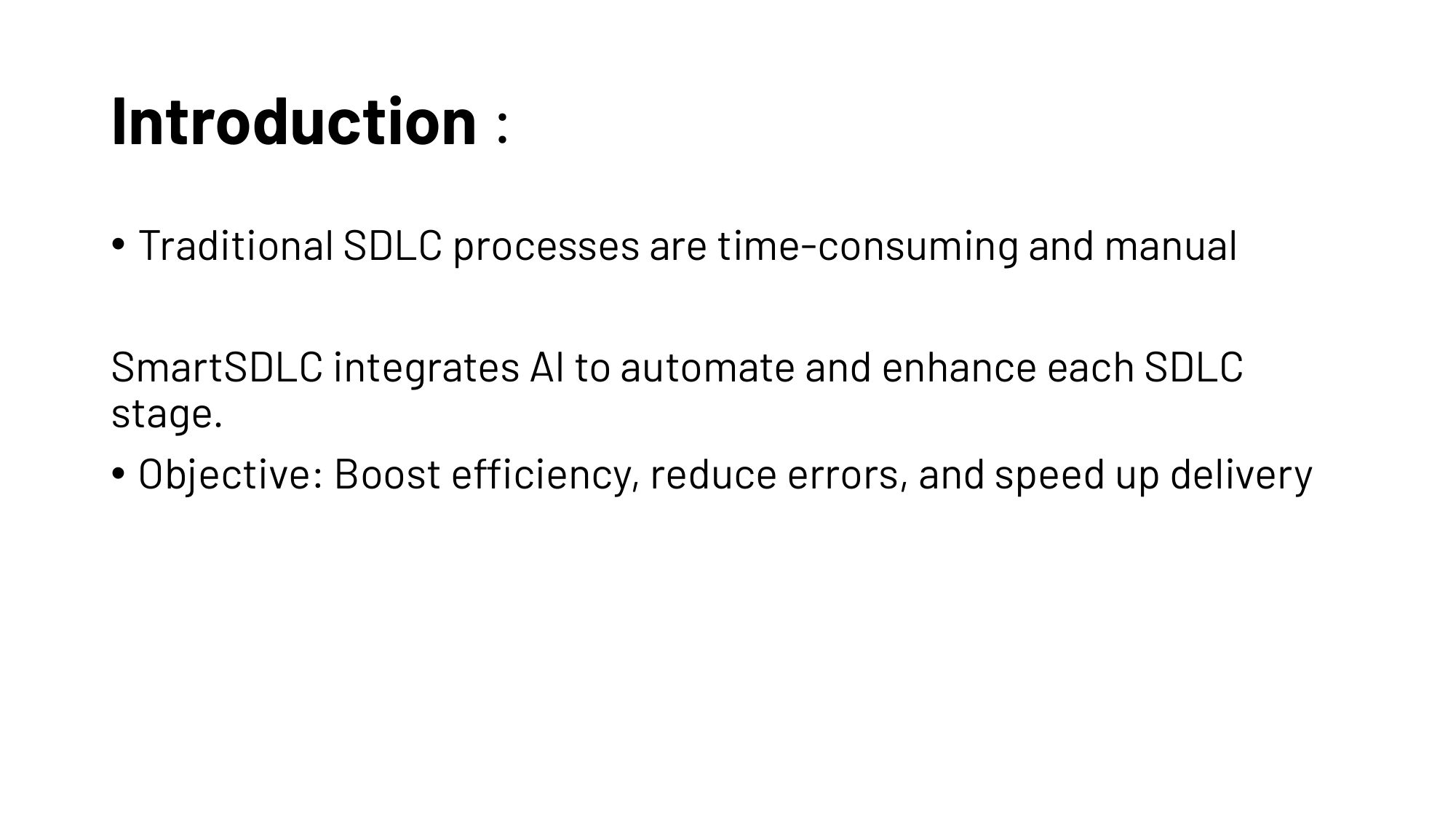

# Introduction :
Traditional SDLC processes are time-consuming and manual

SmartSDLC integrates AI to automate and enhance each SDLC stage.
Objective: Boost efficiency, reduce errors, and speed up delivery